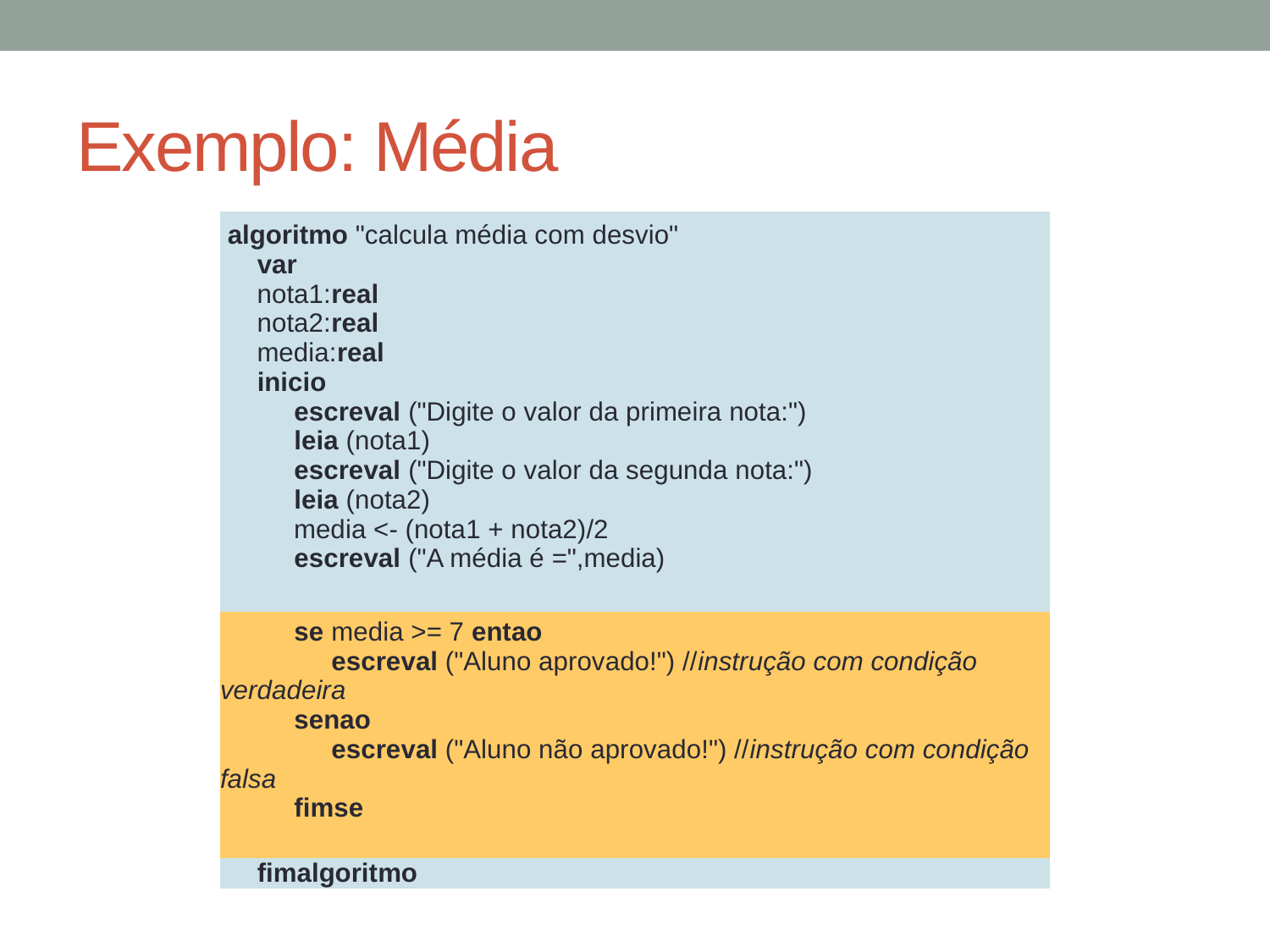

# Exemplo: Média
| algoritmo "calcula média com desvio"      var      nota1:real      nota2:real      media:real      inicio           escreval ("Digite o valor da primeira nota:")           leia (nota1)           escreval ("Digite o valor da segunda nota:")           leia (nota2)           media <- (nota1 + nota2)/2           escreval ("A média é =",media) |
| --- |
| se media >= 7 entao                escreval ("Aluno aprovado!") //instrução com condição verdadeira           senao                escreval ("Aluno não aprovado!") //instrução com condição falsa           fimse |
| fimalgoritmo |